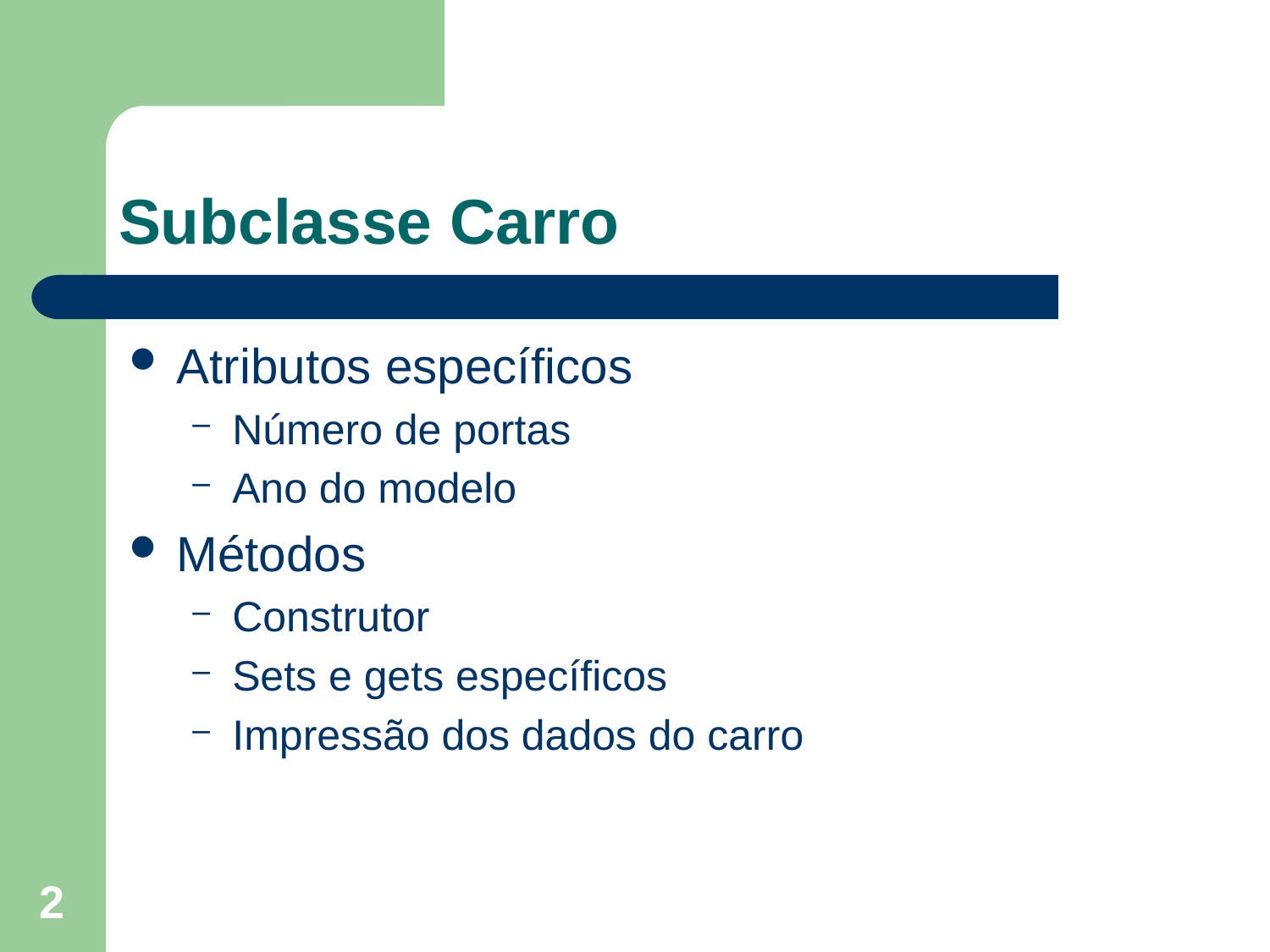

# Subclasse Carro
Atributos específicos
Número de portas
Ano do modelo
Métodos
Construtor
Sets e gets específicos
Impressão dos dados do carro
2